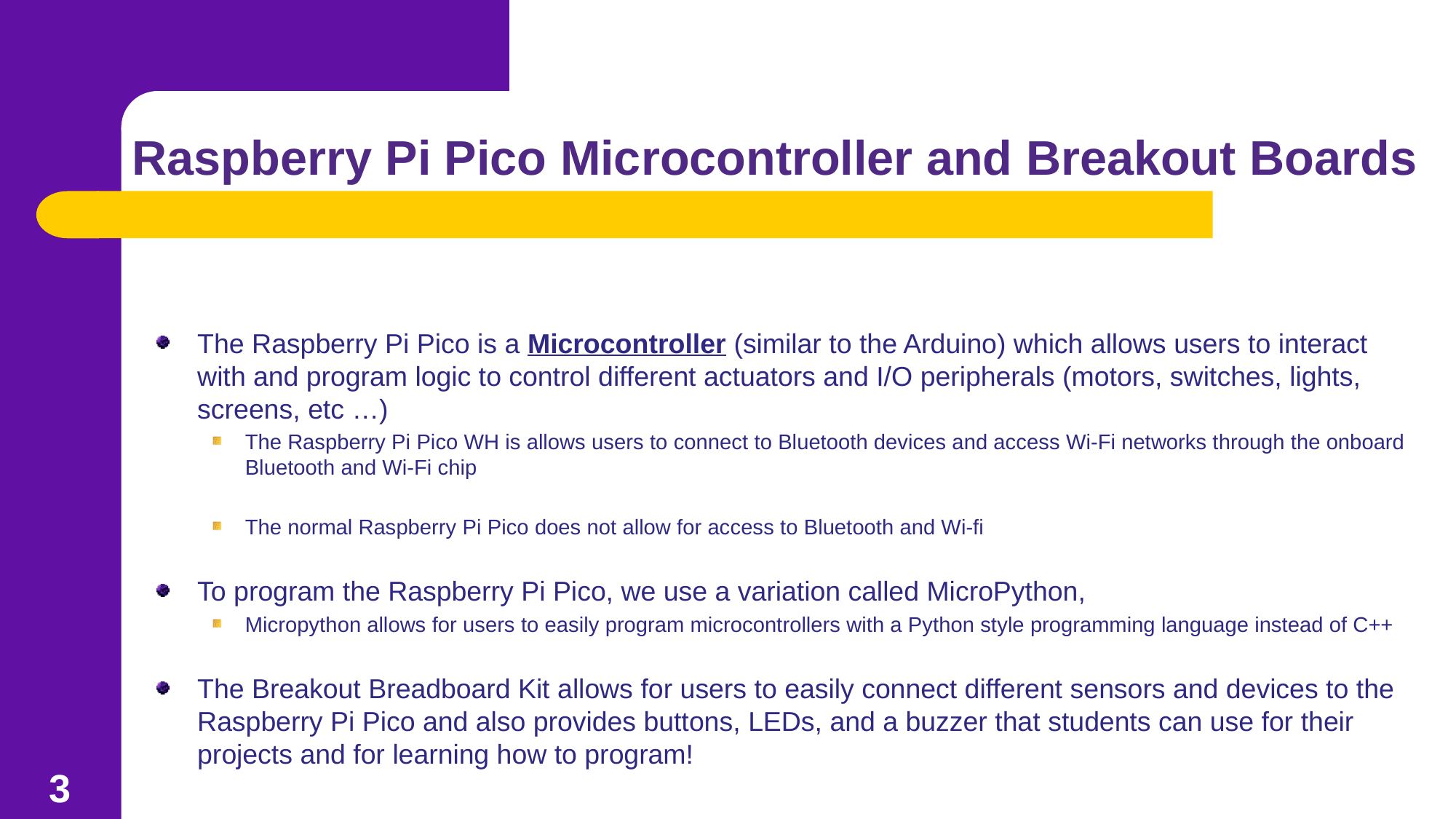

# Raspberry Pi Pico Microcontroller and Breakout Boards

The Raspberry Pi Pico is a Microcontroller (similar to the Arduino) which allows users to interact with and program logic to control different actuators and I/O peripherals (motors, switches, lights, screens, etc …)
The Raspberry Pi Pico WH is allows users to connect to Bluetooth devices and access Wi-Fi networks through the onboard Bluetooth and Wi-Fi chip

The normal Raspberry Pi Pico does not allow for access to Bluetooth and Wi-fi

To program the Raspberry Pi Pico, we use a variation called MicroPython,
Micropython allows for users to easily program microcontrollers with a Python style programming language instead of C++

The Breakout Breadboard Kit allows for users to easily connect different sensors and devices to the Raspberry Pi Pico and also provides buttons, LEDs, and a buzzer that students can use for their projects and for learning how to program!

3